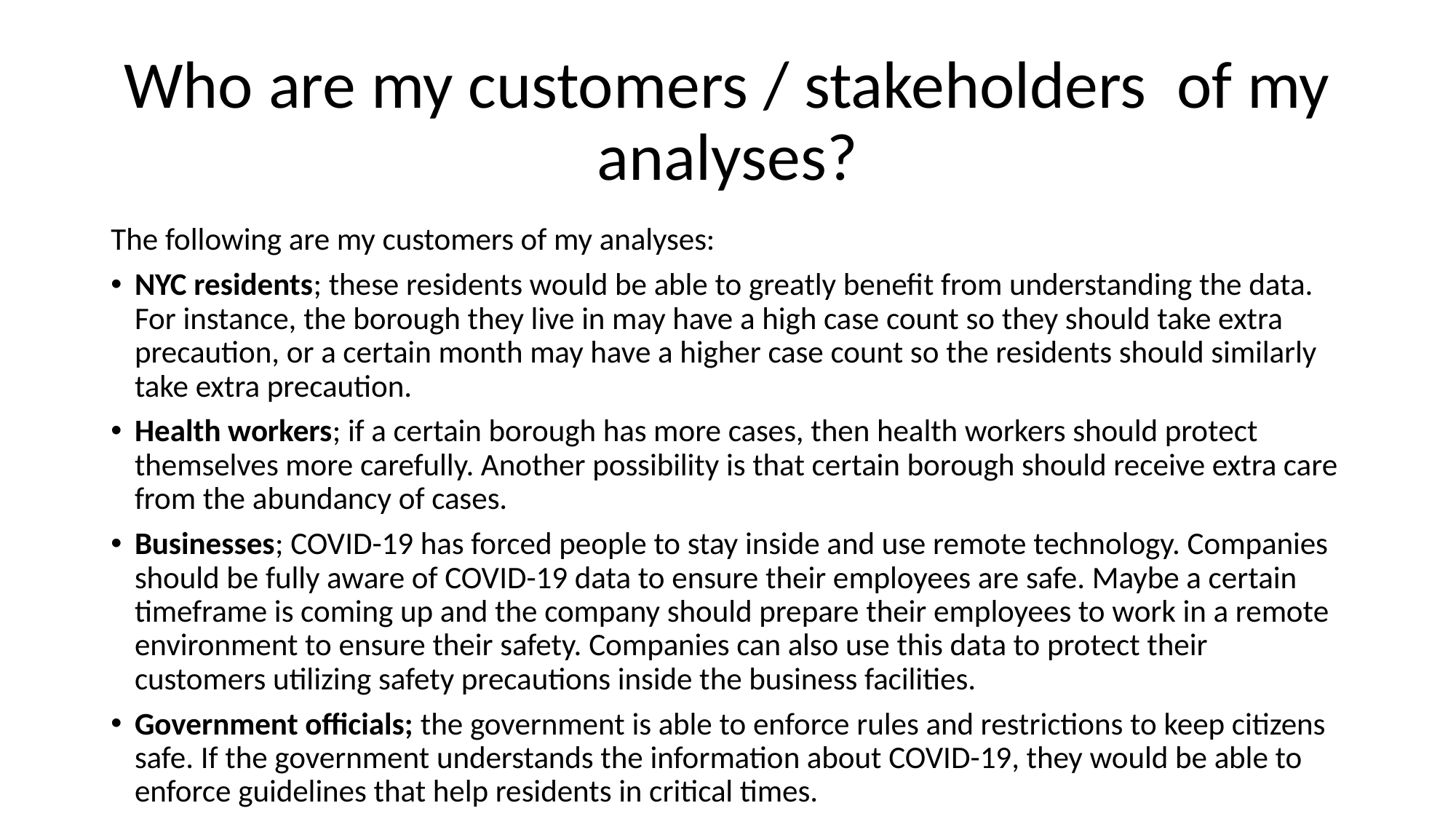

# Who are my customers / stakeholders  of my analyses?
The following are my customers of my analyses:
NYC residents; these residents would be able to greatly benefit from understanding the data. For instance, the borough they live in may have a high case count so they should take extra precaution, or a certain month may have a higher case count so the residents should similarly take extra precaution.
Health workers; if a certain borough has more cases, then health workers should protect themselves more carefully. Another possibility is that certain borough should receive extra care from the abundancy of cases.
Businesses; COVID-19 has forced people to stay inside and use remote technology. Companies should be fully aware of COVID-19 data to ensure their employees are safe. Maybe a certain timeframe is coming up and the company should prepare their employees to work in a remote environment to ensure their safety. Companies can also use this data to protect their customers utilizing safety precautions inside the business facilities.
Government officials; the government is able to enforce rules and restrictions to keep citizens safe. If the government understands the information about COVID-19, they would be able to enforce guidelines that help residents in critical times.